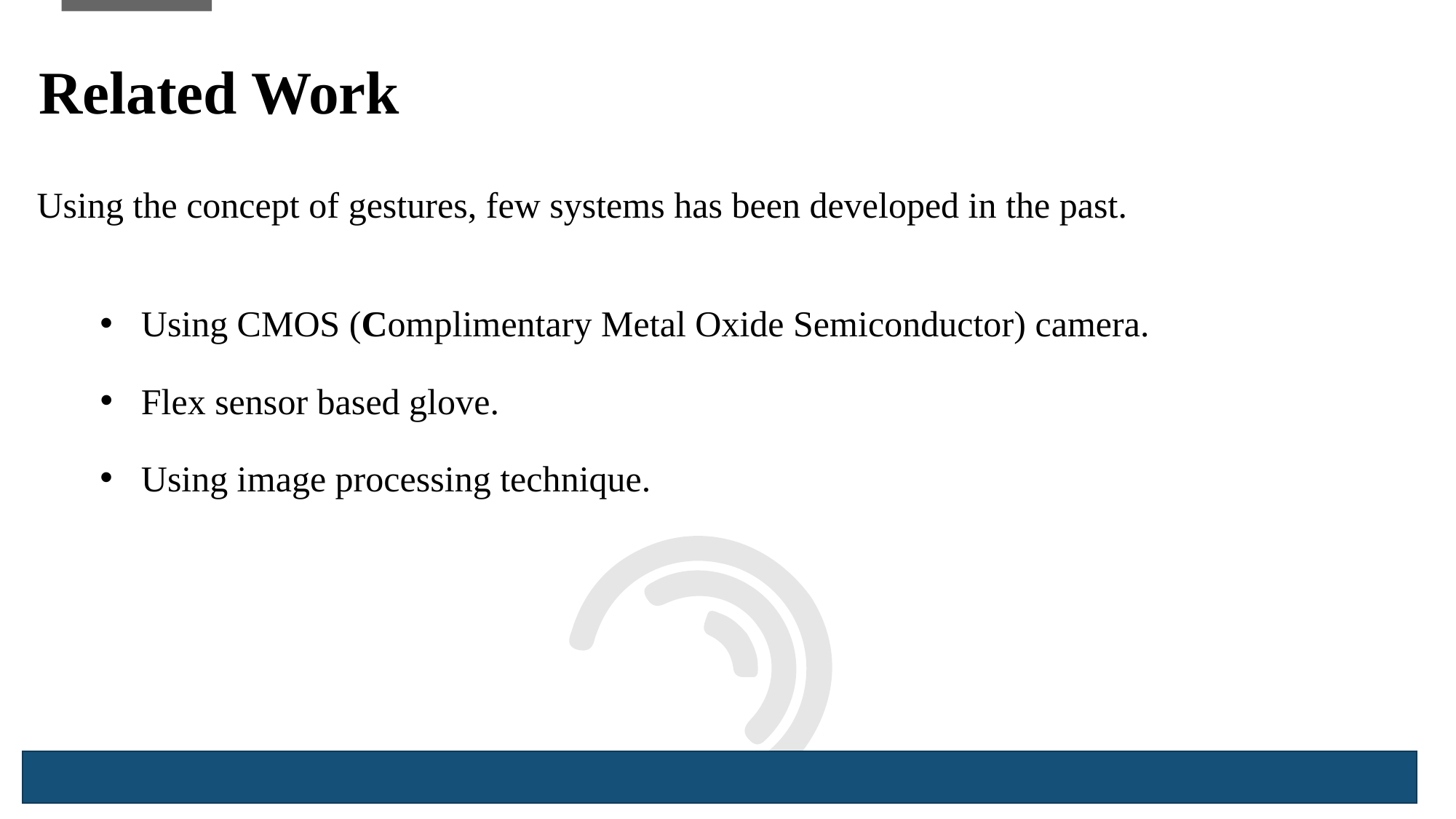

Related Work
Using the concept of gestures, few systems has been developed in the past.
Using CMOS (Complimentary Metal Oxide Semiconductor) camera.
Flex sensor based glove.
Using image processing technique.